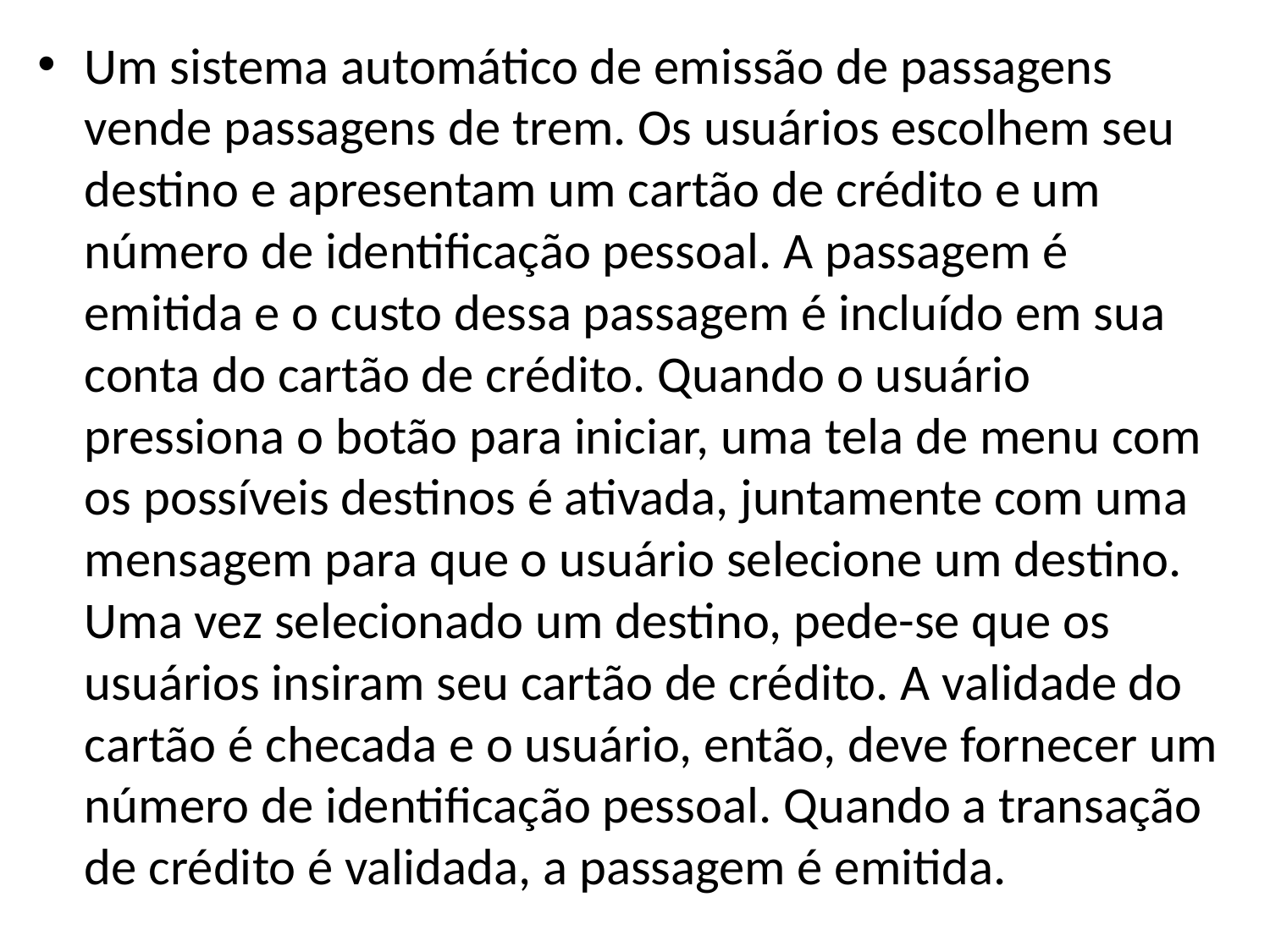

Um sistema automático de emissão de passagens vende passagens de trem. Os usuários escolhem seu destino e apresentam um cartão de crédito e um número de identificação pessoal. A passagem é emitida e o custo dessa passagem é incluído em sua conta do cartão de crédito. Quando o usuário pressiona o botão para iniciar, uma tela de menu com os possíveis destinos é ativada, juntamente com uma mensagem para que o usuário selecione um destino. Uma vez selecionado um destino, pede-se que os usuários insiram seu cartão de crédito. A validade do cartão é checada e o usuário, então, deve fornecer um número de identificação pessoal. Quando a transação de crédito é validada, a passagem é emitida.